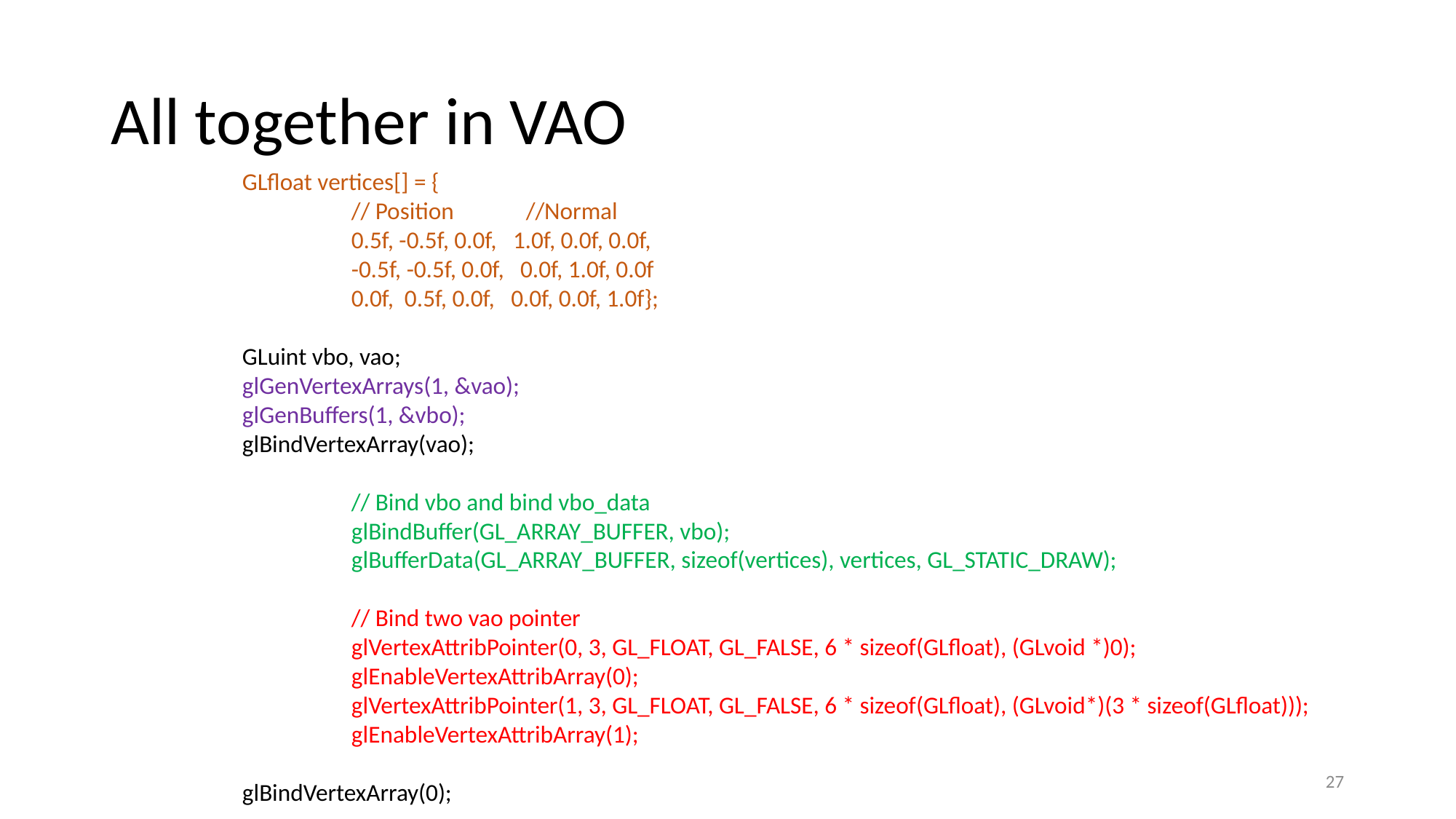

# All together in VAO
	GLfloat vertices[] = {
		// Position 	            //Normal
		0.5f, -0.5f, 0.0f,   1.0f, 0.0f, 0.0f,
		-0.5f, -0.5f, 0.0f,   0.0f, 1.0f, 0.0f
		0.0f,  0.5f, 0.0f,   0.0f, 0.0f, 1.0f};

	GLuint vbo, vao;
	glGenVertexArrays(1, &vao);
	glGenBuffers(1, &vbo);
	glBindVertexArray(vao);

		// Bind vbo and bind vbo_data
		glBindBuffer(GL_ARRAY_BUFFER, vbo);
		glBufferData(GL_ARRAY_BUFFER, sizeof(vertices), vertices, GL_STATIC_DRAW);

		// Bind two vao pointer
		glVertexAttribPointer(0, 3, GL_FLOAT, GL_FALSE, 6 * sizeof(GLfloat), (GLvoid *)0);
		glEnableVertexAttribArray(0);
		glVertexAttribPointer(1, 3, GL_FLOAT, GL_FALSE, 6 * sizeof(GLfloat), (GLvoid*)(3 * sizeof(GLfloat)));
		glEnableVertexAttribArray(1);

	glBindVertexArray(0);
27